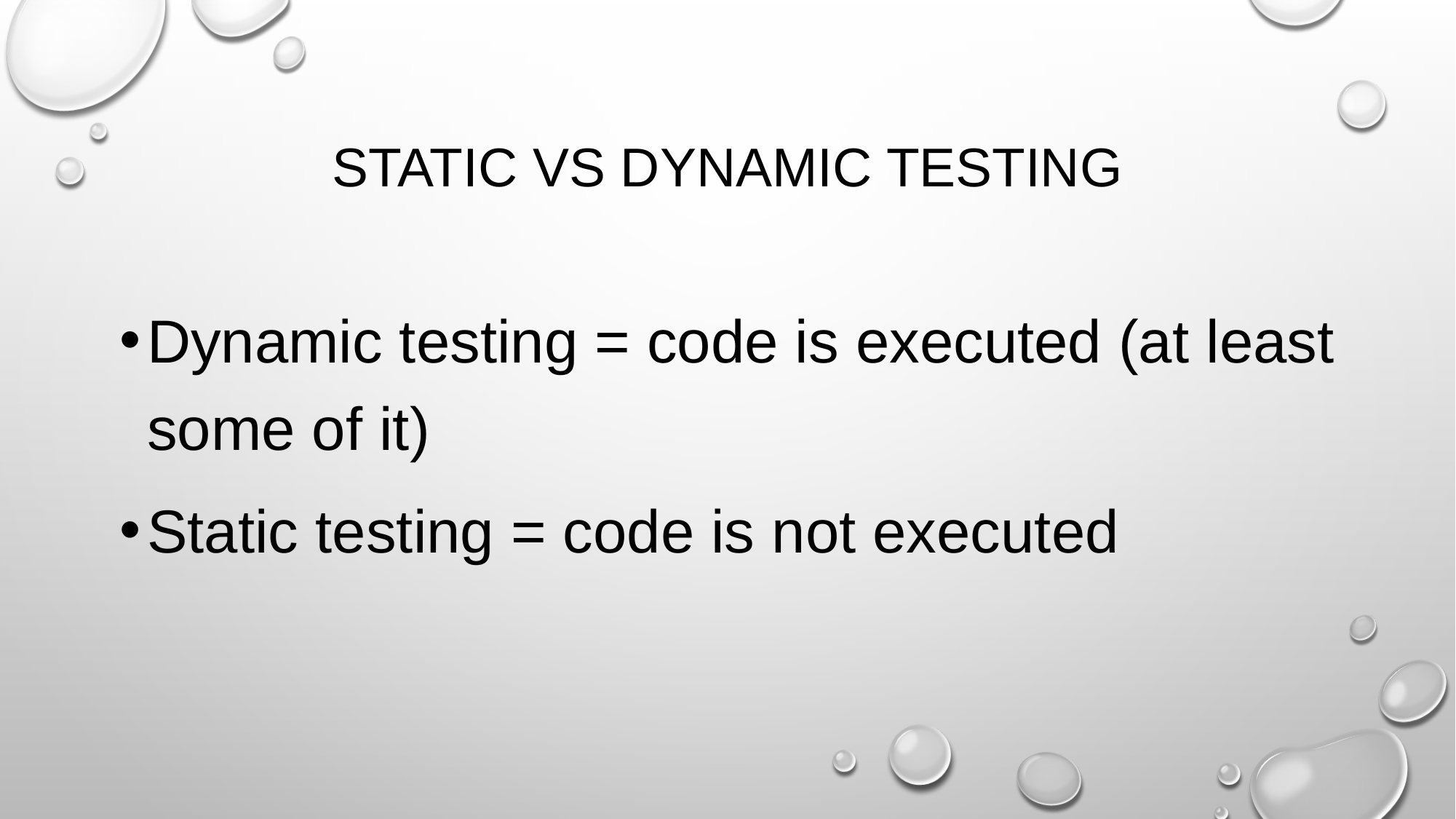

# STATic vs dynamic testing
Dynamic testing = code is executed (at least some of it)
Static testing = code is not executed